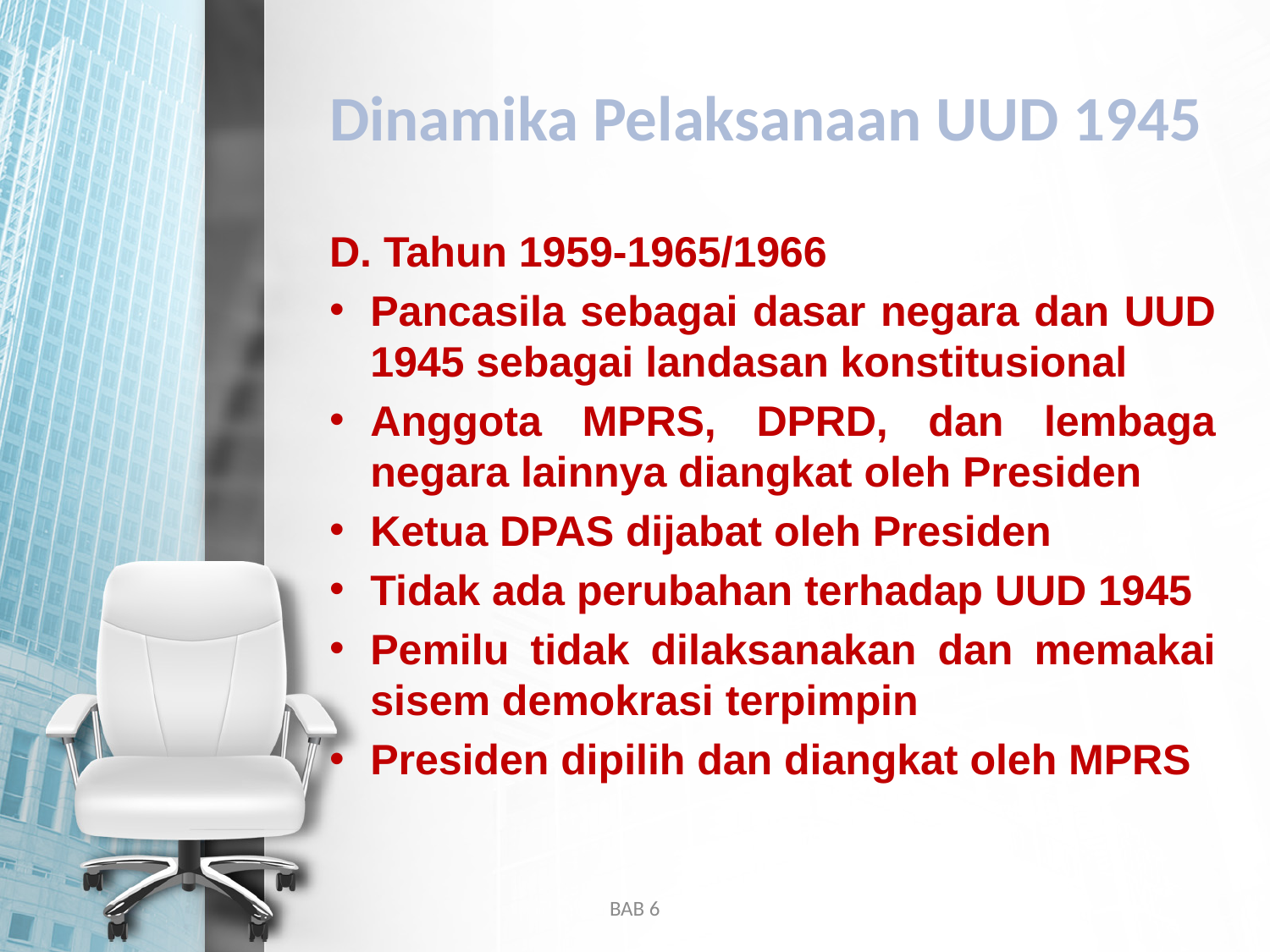

# Dinamika Pelaksanaan UUD 1945
D. Tahun 1959-1965/1966
Pancasila sebagai dasar negara dan UUD 1945 sebagai landasan konstitusional
Anggota MPRS, DPRD, dan lembaga negara lainnya diangkat oleh Presiden
Ketua DPAS dijabat oleh Presiden
Tidak ada perubahan terhadap UUD 1945
Pemilu tidak dilaksanakan dan memakai sisem demokrasi terpimpin
Presiden dipilih dan diangkat oleh MPRS

BAB 6